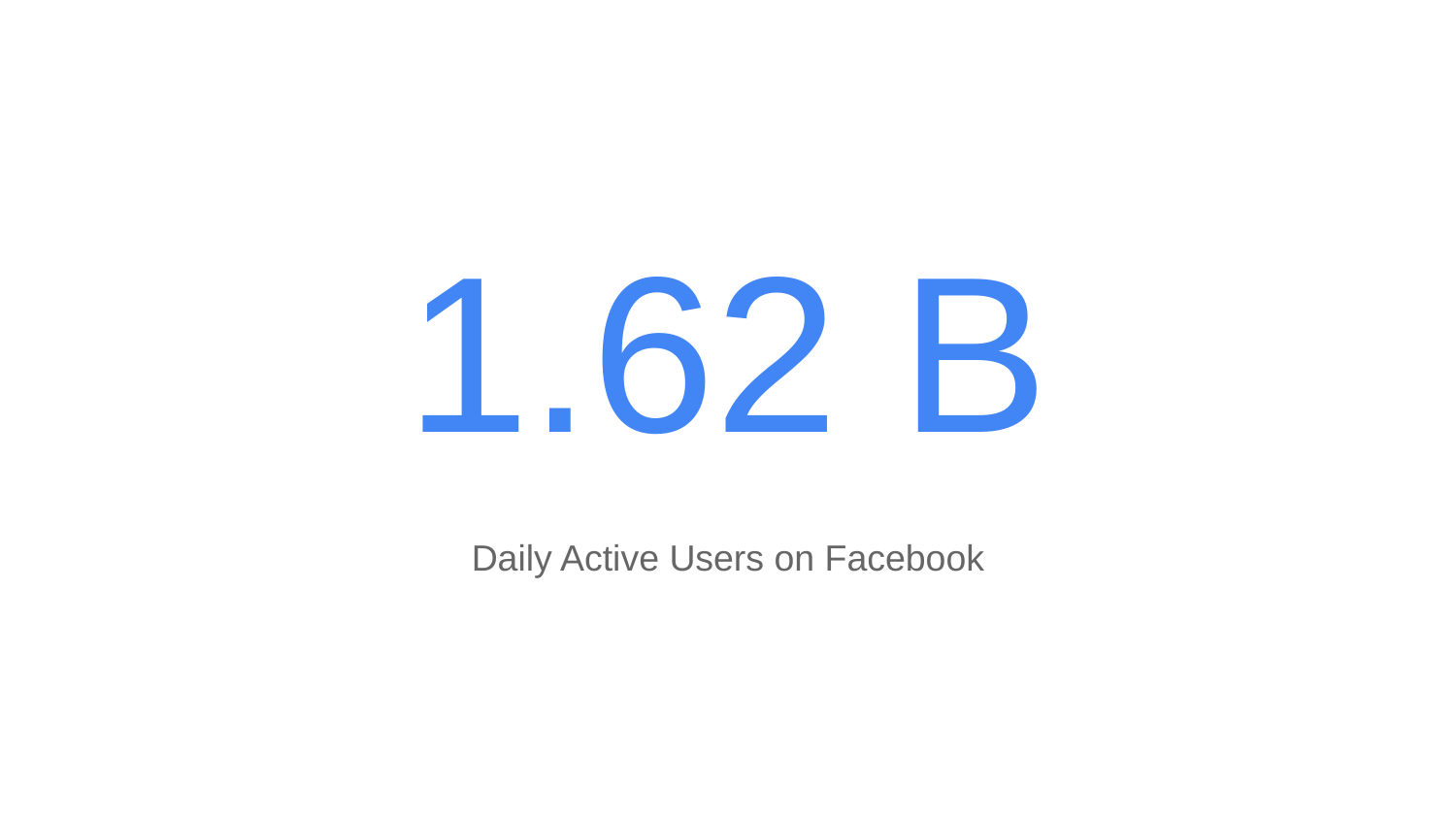

# 1.62 B
Daily Active Users on Facebook